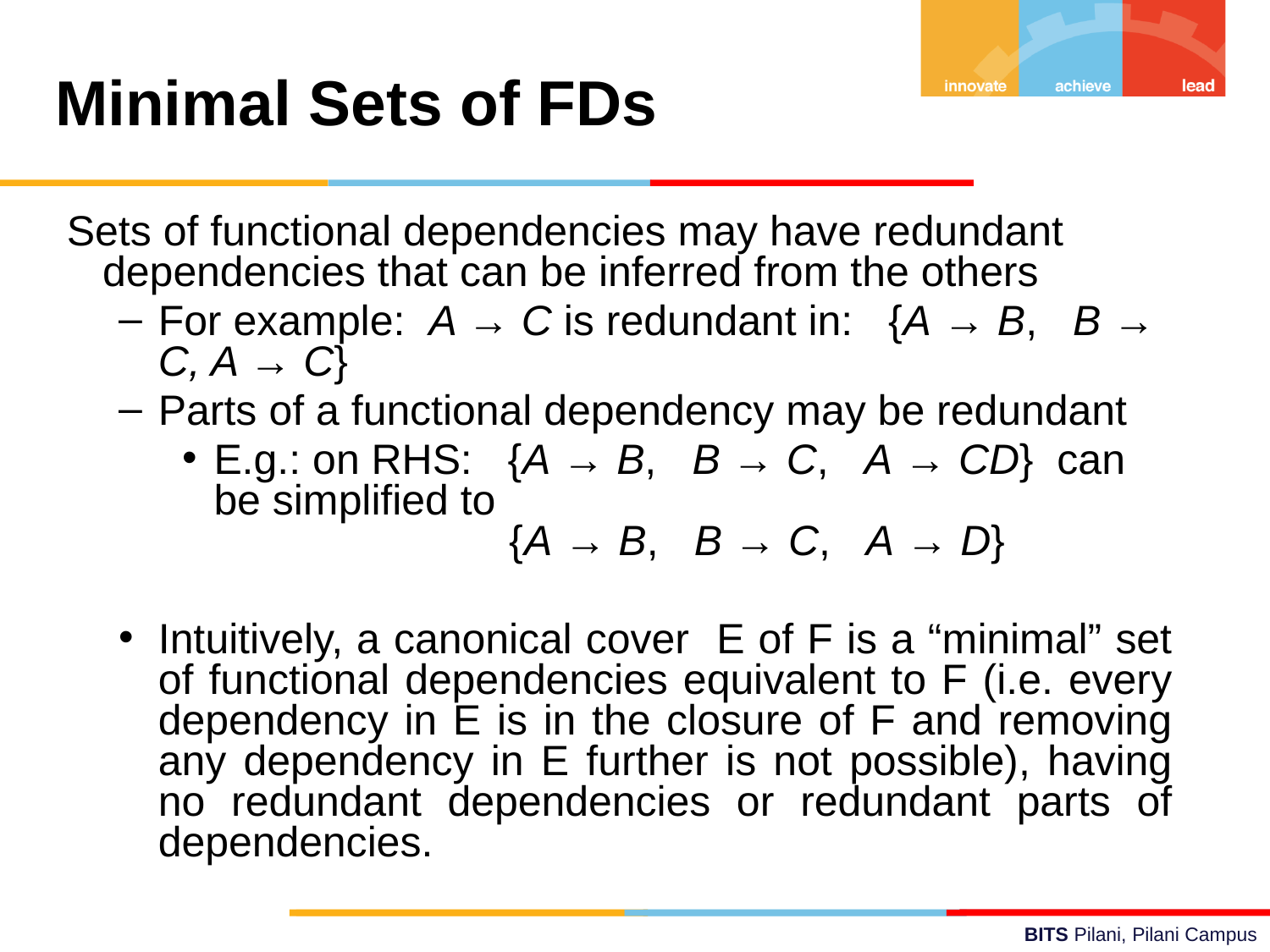

Minimal Sets of FDs
 Sets of functional dependencies may have redundant dependencies that can be inferred from the others
For example:  A → C is redundant in:   {A → B,   B → C, A → C}
Parts of a functional dependency may be redundant
E.g.: on RHS:   {A → B,   B → C,   A → CD}  can be simplified to
                         {A → B,   B → C,   A → D}

Intuitively, a canonical cover  E of F is a “minimal” set of functional dependencies equivalent to F (i.e. every dependency in E is in the closure of F and removing any dependency in E further is not possible), having no redundant dependencies or redundant parts of dependencies.